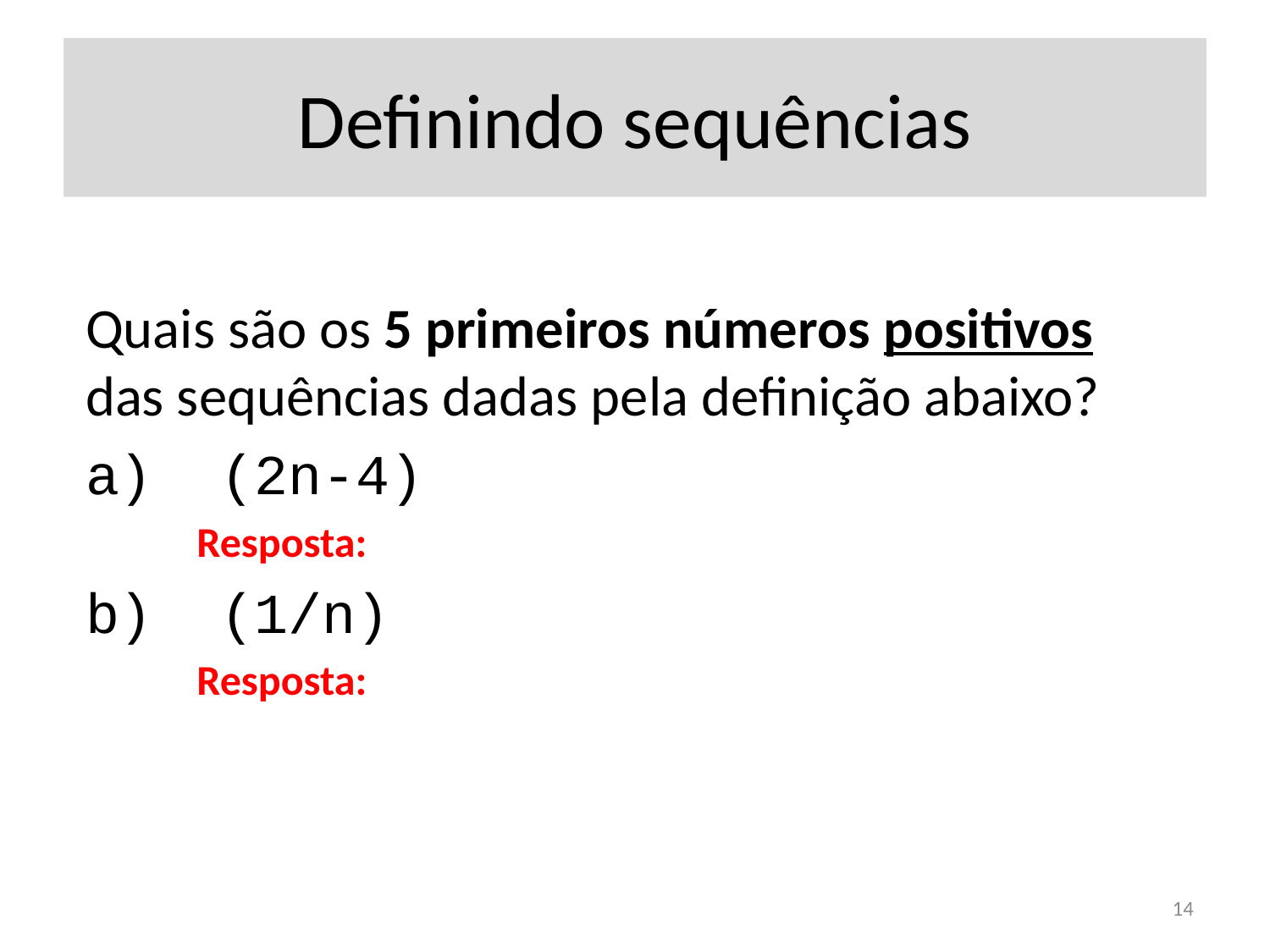

# Definindo sequências

Quais são os 5 primeiros números positivos das sequências dadas pela definição abaixo?
a)  (2n-4)
Resposta:
b)  (1/n)
Resposta:
14